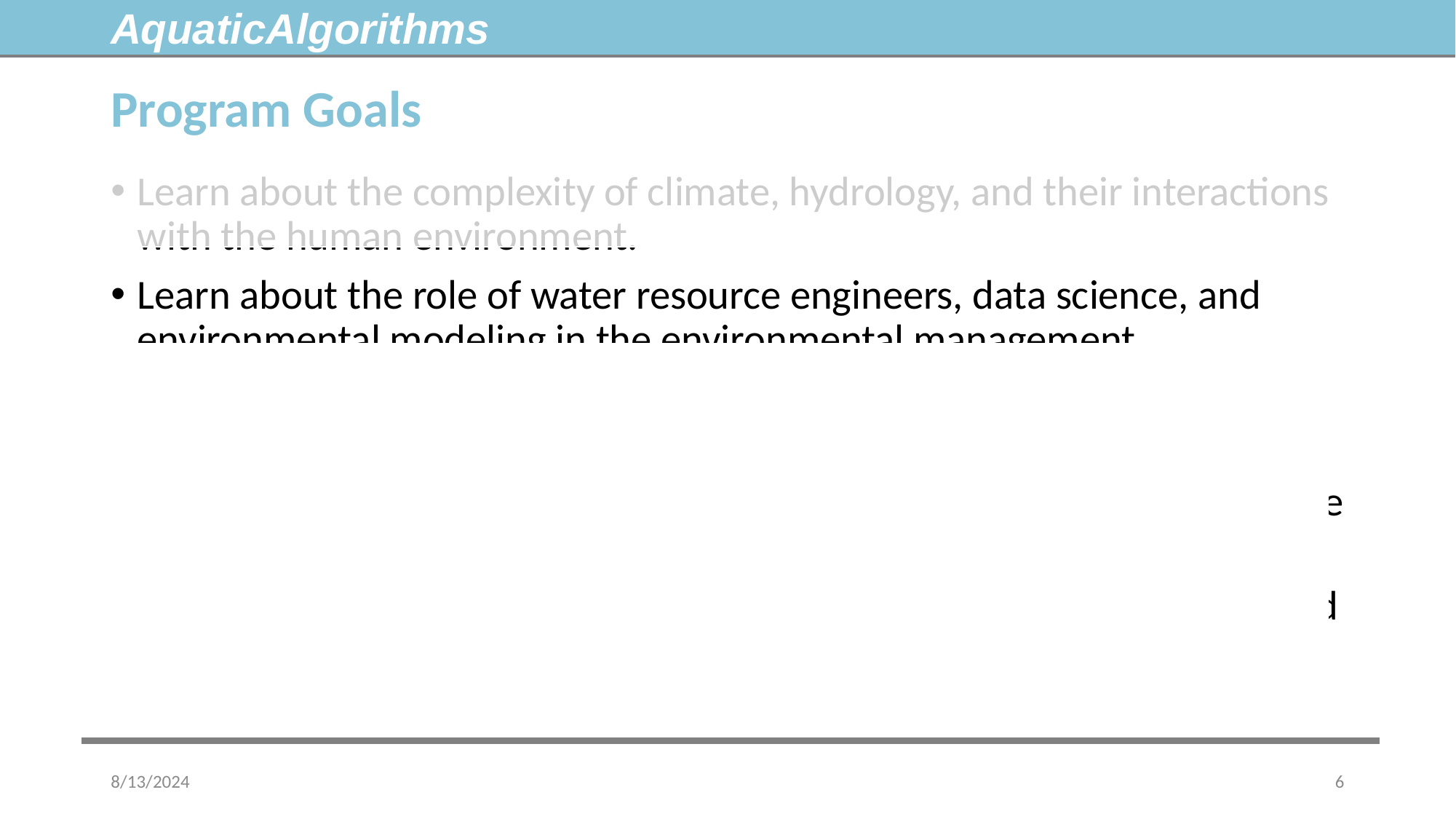

AquaticAlgorithms
# Program Goals

Learn about the complexity of climate, hydrology, and their interactions with the human environment.
Learn about the role of water resource engineers, data science, and environmental modeling in the environmental management.
Become comfortable with basic coding practices and concepts; be able to interpret, run, and write beginner-level Python code.
Gain familiarity with probability and statistics concepts, how they can be used in environmental studies, and how to use code to measure them.
Complete a case study for a student-chosen location of interest, focused on the unique interactions between the hydrology and the human system.

8/13/2024

6